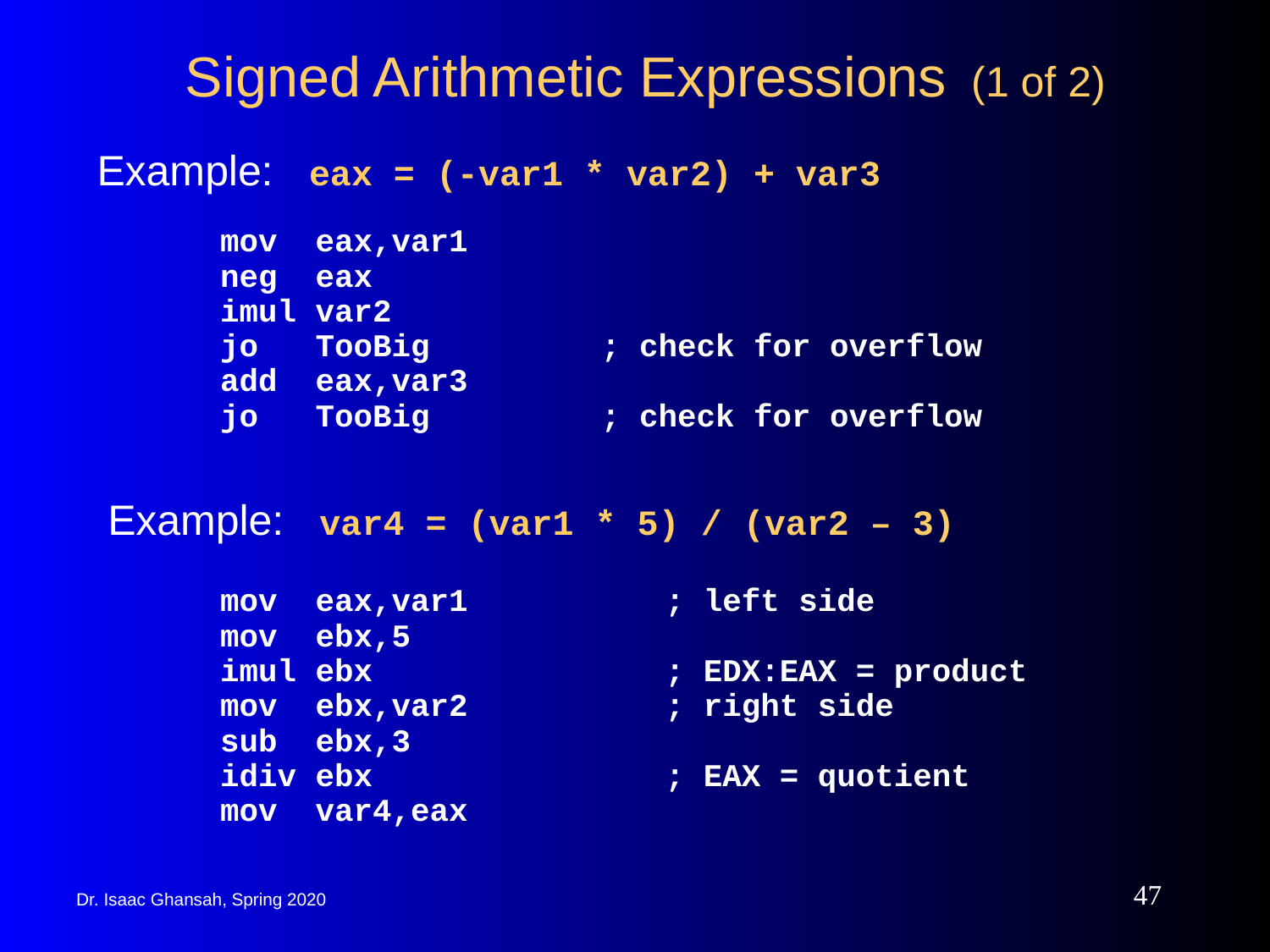

# Signed Arithmetic Expressions  (1 of 2)
Example:   eax = (-var1 * var2) + var3
mov  eax,var1
neg  eax
imul var2
jo   TooBig	; check for overflow
add  eax,var3
jo   TooBig	; check for overflow
Example:   var4 = (var1 * 5) / (var2 – 3)
mov  eax,var1 	; left side
mov  ebx,5
imul ebx 	; EDX:EAX = product
mov  ebx,var2 	; right side
sub  ebx,3
idiv ebx 	; EAX = quotient
mov  var4,eax
47
Dr. Isaac Ghansah, Spring 2020